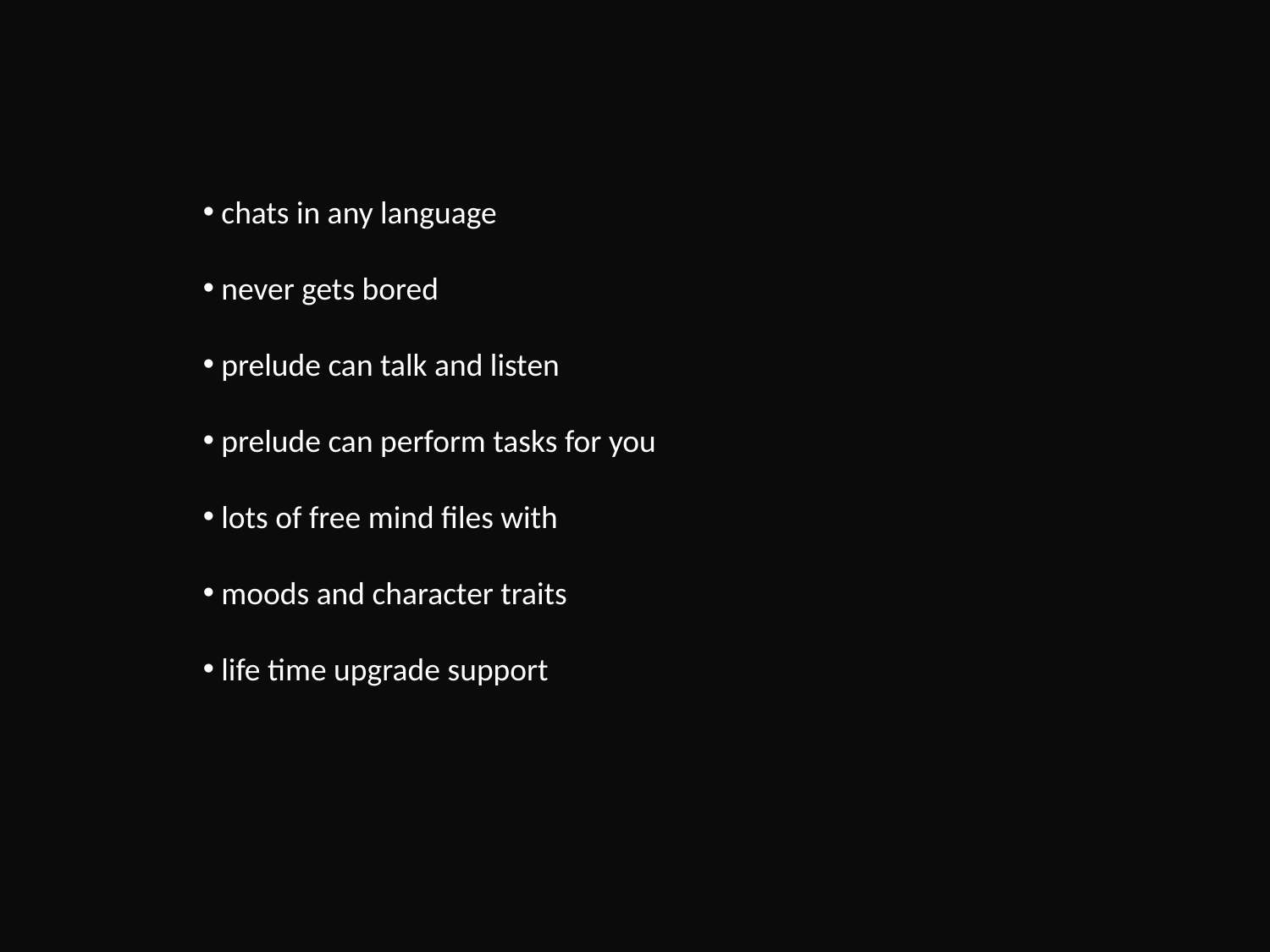

chats in any language
 never gets bored
 prelude can talk and listen
 prelude can perform tasks for you
 lots of free mind files with
 moods and character traits
 life time upgrade support